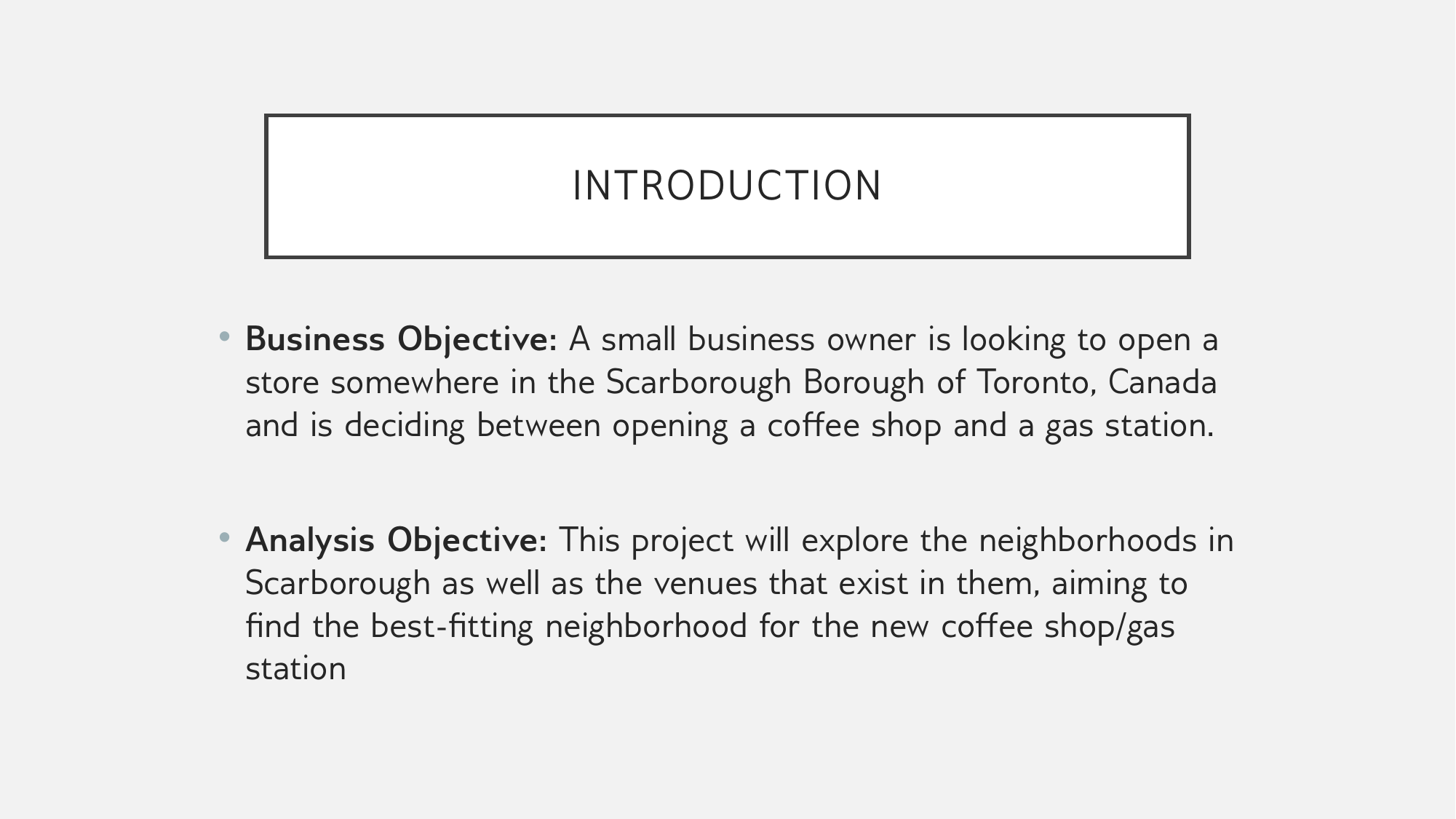

# Introduction
Business Objective: A small business owner is looking to open a store somewhere in the Scarborough Borough of Toronto, Canada and is deciding between opening a coffee shop and a gas station.

Analysis Objective: This project will explore the neighborhoods in Scarborough as well as the venues that exist in them, aiming to find the best-fitting neighborhood for the new coffee shop/gas station